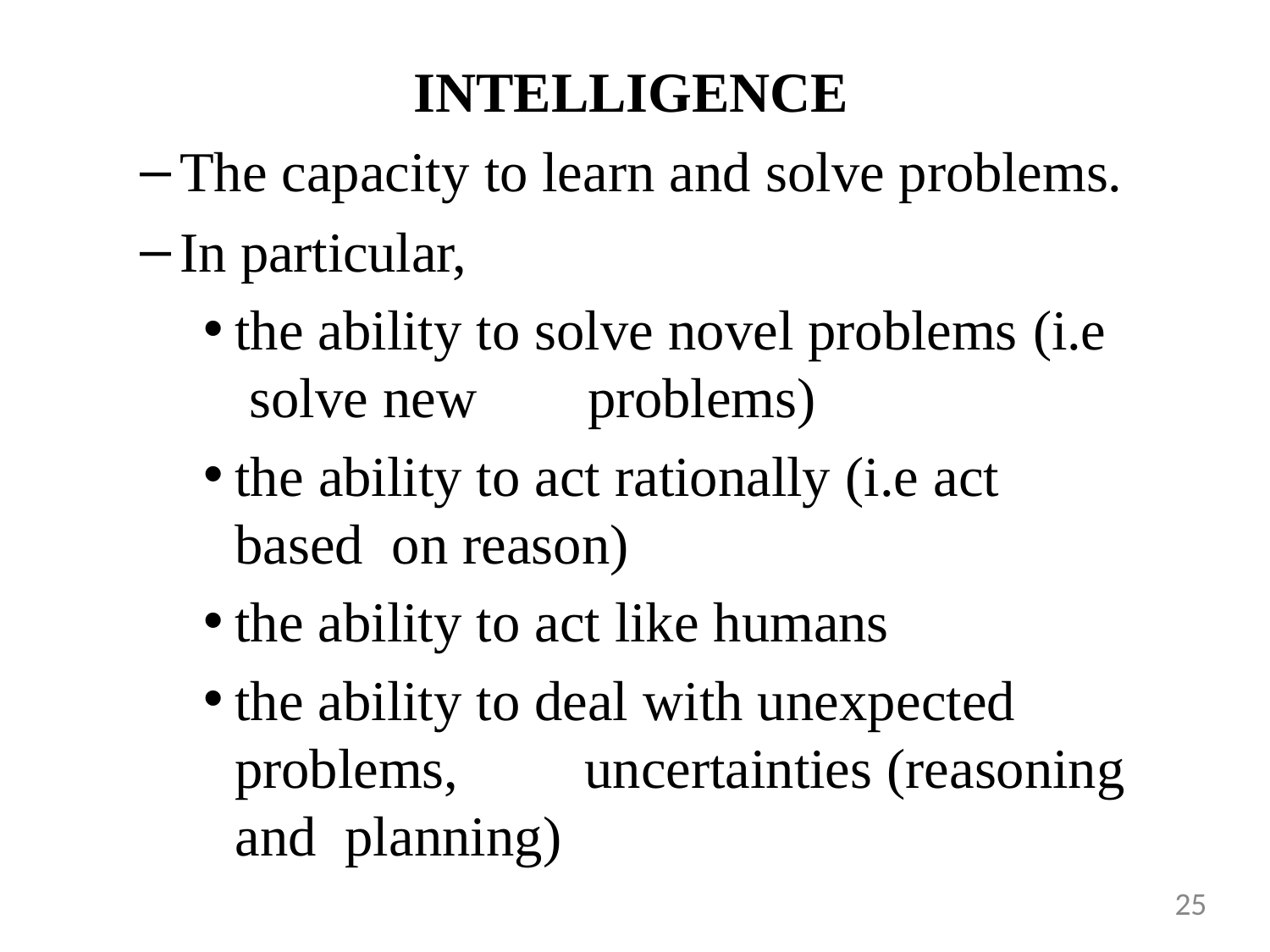

INTELLIGENCE
The capacity to learn and solve problems.
In particular,
the ability to solve novel problems (i.e  solve new	problems)
the ability to act rationally (i.e act based  on reason)
the ability to act like humans
the ability to deal with unexpected  problems,	uncertainties (reasoning and  planning)
25